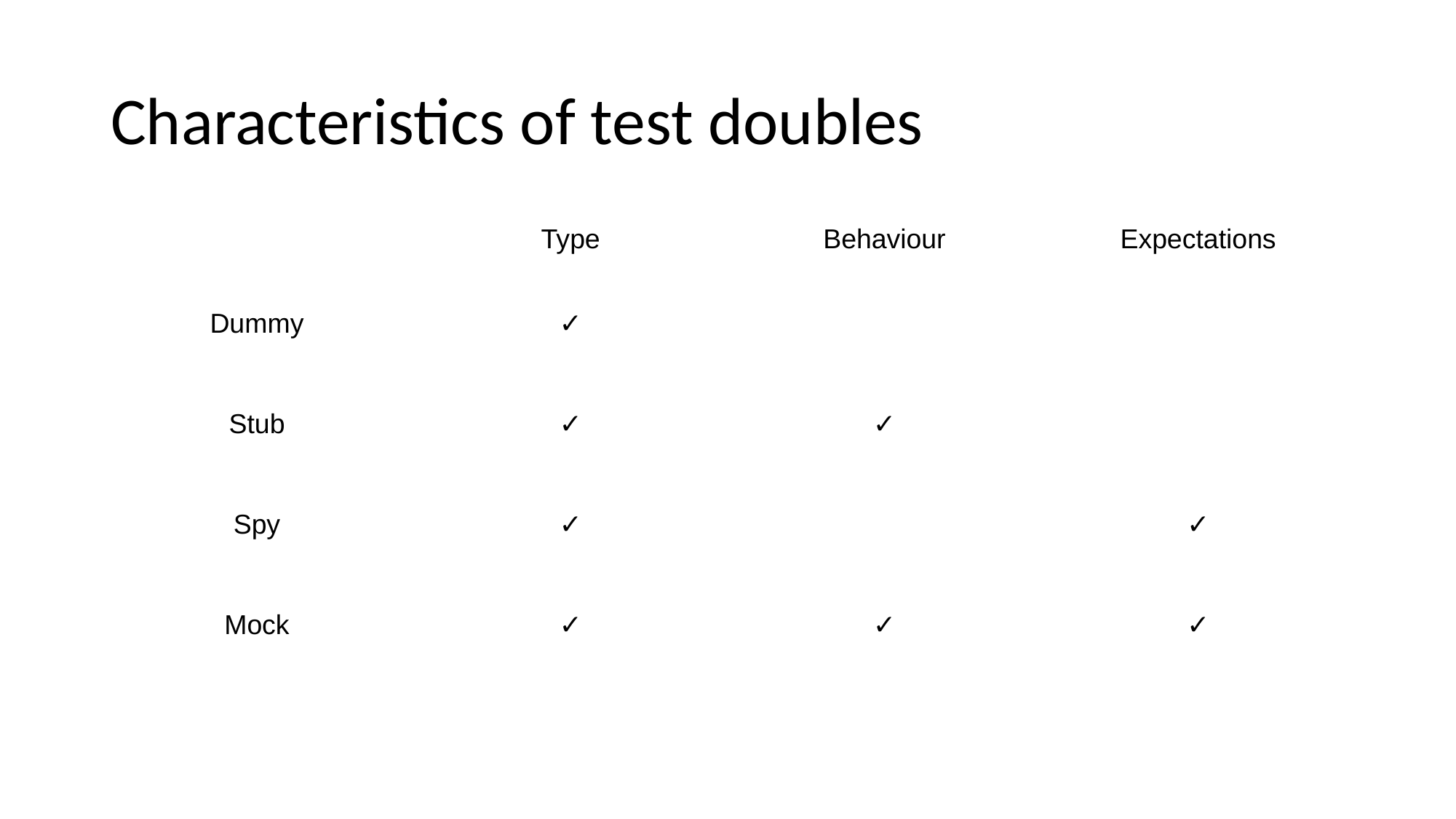

Characteristics of test doubles
|  | Type | Behaviour | Expectations |
| --- | --- | --- | --- |
| Dummy | ✓ |  |  |
| Stub | ✓ | ✓ |  |
| Spy | ✓ |  | ✓ |
| Mock | ✓ | ✓ | ✓ |